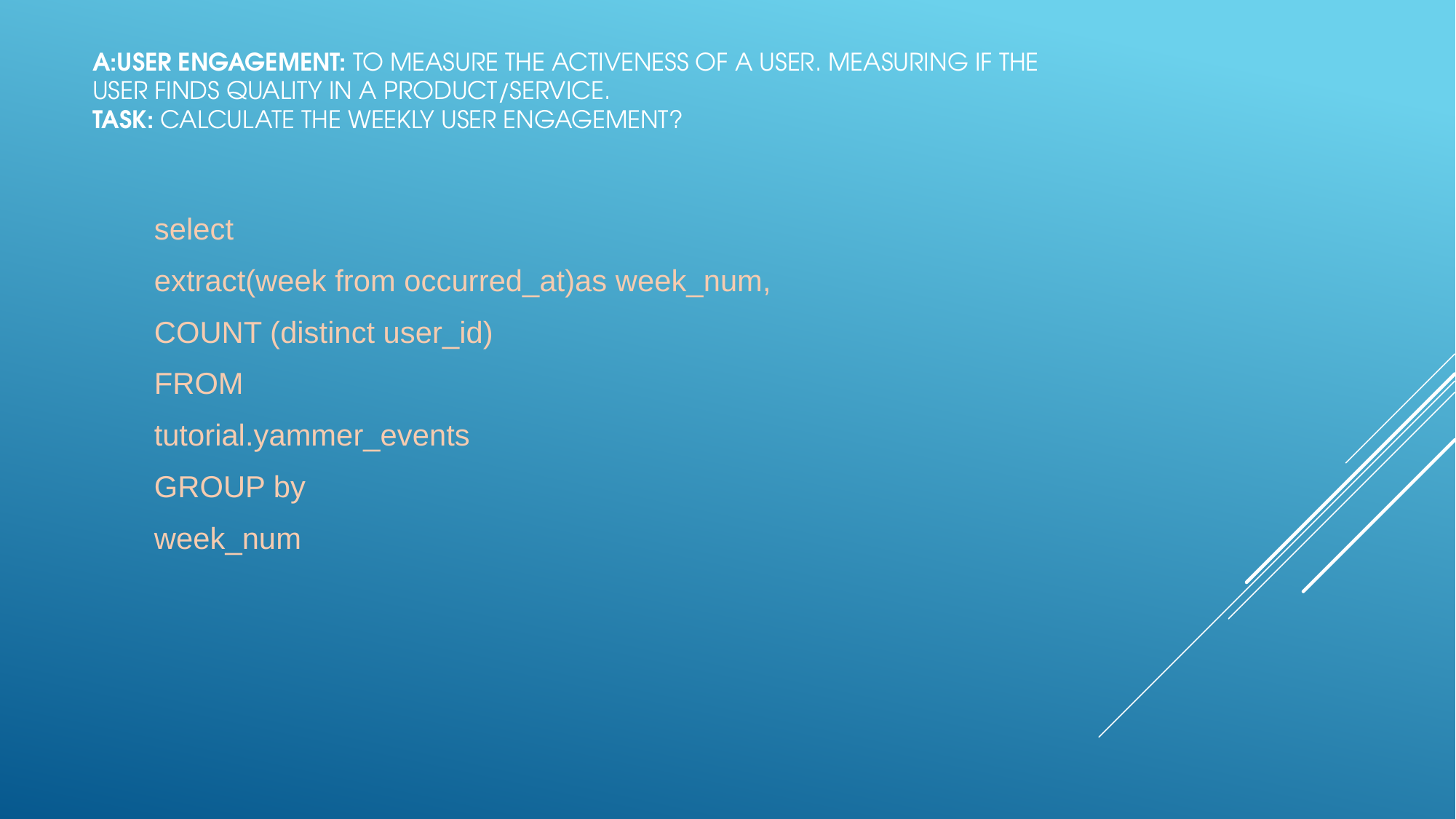

# A:User Engagement: To measure the activeness of a user. Measuring if the user finds quality in a product/service. task: Calculate the weekly user engagement?
select
extract(week from occurred_at)as week_num,
COUNT (distinct user_id)
FROM
tutorial.yammer_events
GROUP by
week_num